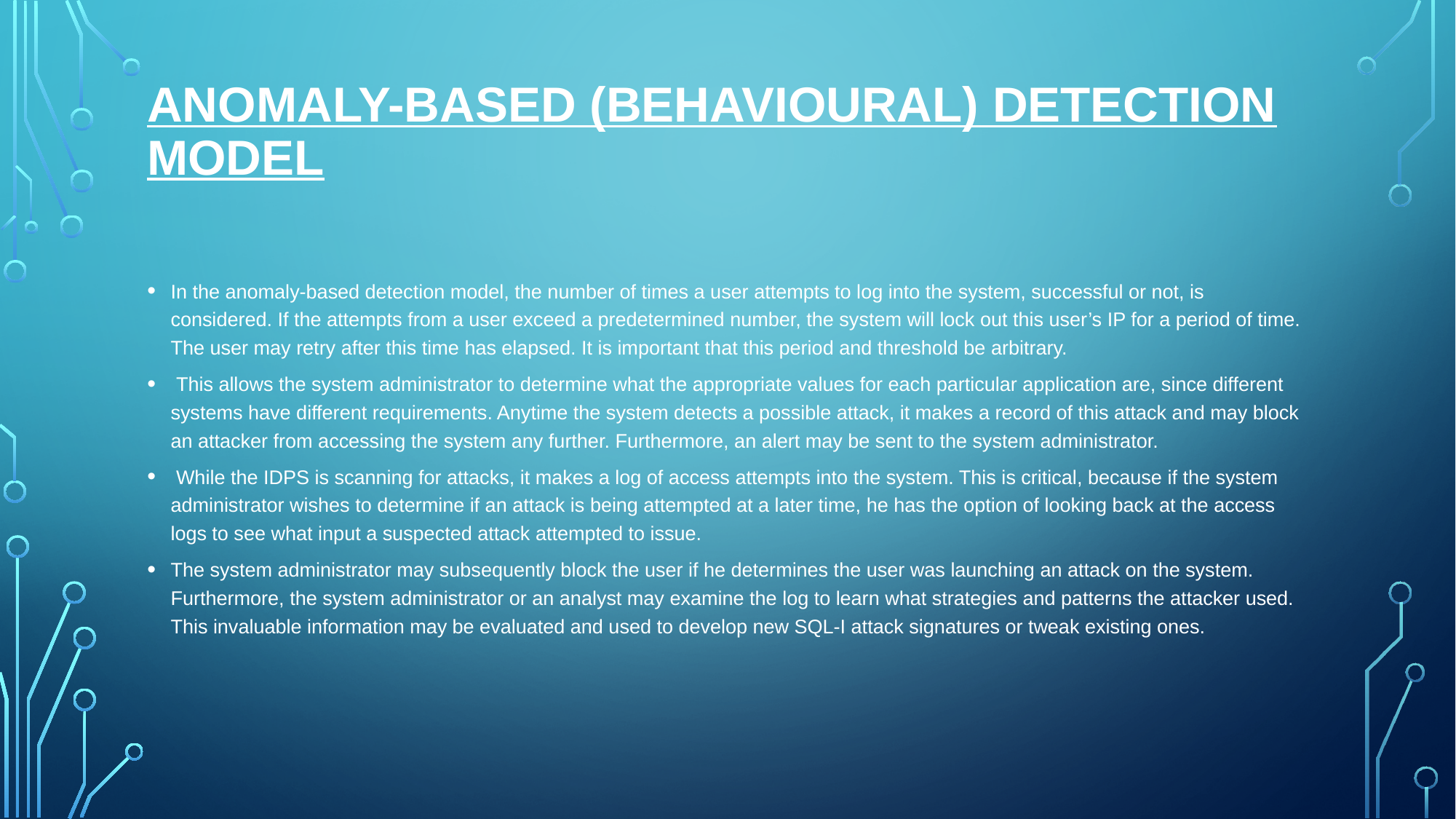

# Anomaly-based (behavioural) Detection Model
In the anomaly-based detection model, the number of times a user attempts to log into the system, successful or not, is considered. If the attempts from a user exceed a predetermined number, the system will lock out this user’s IP for a period of time. The user may retry after this time has elapsed. It is important that this period and threshold be arbitrary.
 This allows the system administrator to determine what the appropriate values for each particular application are, since different systems have different requirements. Anytime the system detects a possible attack, it makes a record of this attack and may block an attacker from accessing the system any further. Furthermore, an alert may be sent to the system administrator.
 While the IDPS is scanning for attacks, it makes a log of access attempts into the system. This is critical, because if the system administrator wishes to determine if an attack is being attempted at a later time, he has the option of looking back at the access logs to see what input a suspected attack attempted to issue.
The system administrator may subsequently block the user if he determines the user was launching an attack on the system. Furthermore, the system administrator or an analyst may examine the log to learn what strategies and patterns the attacker used. This invaluable information may be evaluated and used to develop new SQL-I attack signatures or tweak existing ones.